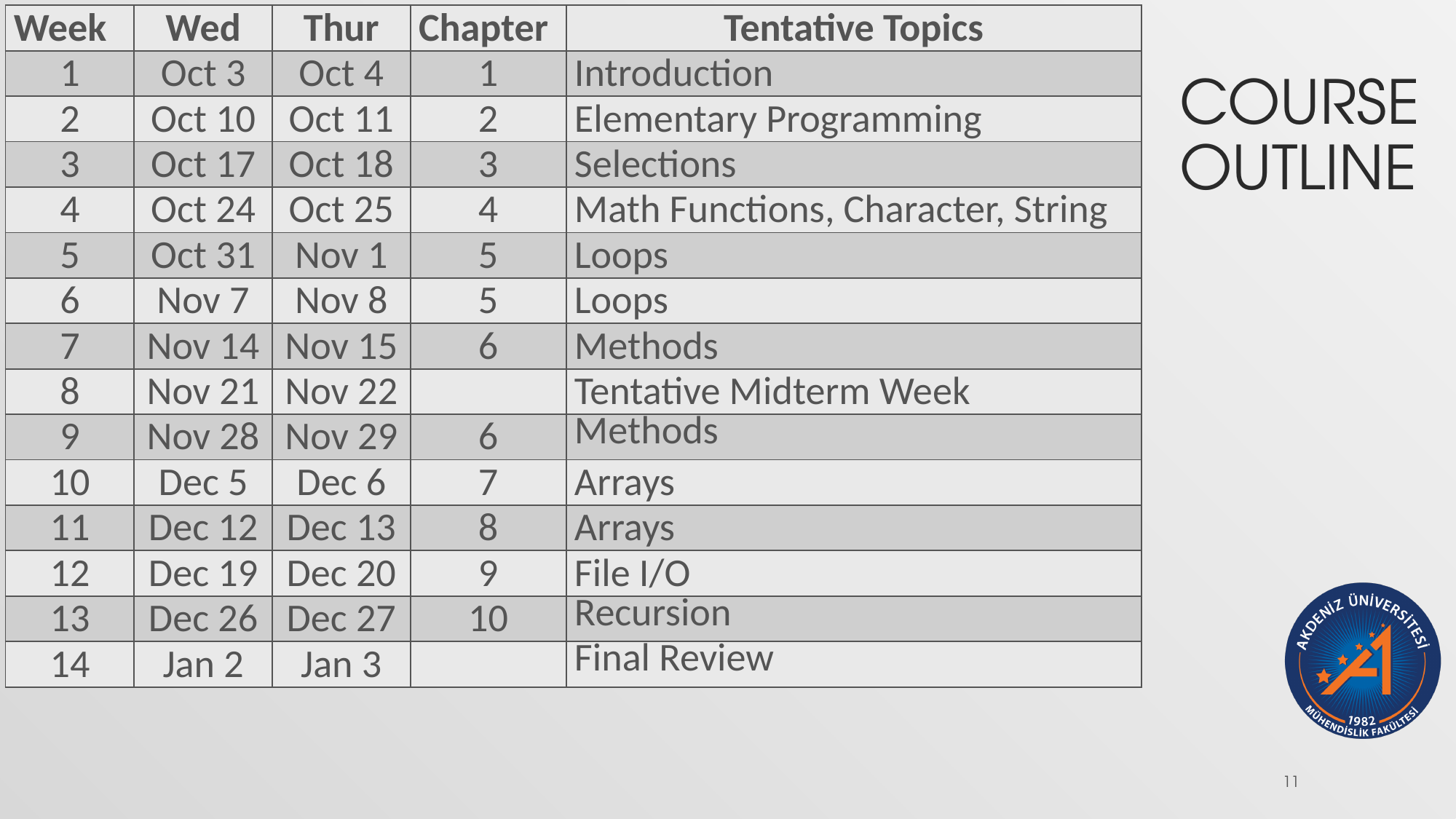

| Week | Wed | Thur | Chapter | Tentative Topics |
| --- | --- | --- | --- | --- |
| 1 | Oct 3 | Oct 4 | 1 | Introduction |
| 2 | Oct 10 | Oct 11 | 2 | Elementary Programming |
| 3 | Oct 17 | Oct 18 | 3 | Selections |
| 4 | Oct 24 | Oct 25 | 4 | Math Functions, Character, String |
| 5 | Oct 31 | Nov 1 | 5 | Loops |
| 6 | Nov 7 | Nov 8 | 5 | Loops |
| 7 | Nov 14 | Nov 15 | 6 | Methods |
| 8 | Nov 21 | Nov 22 |  | Tentative Midterm Week |
| 9 | Nov 28 | Nov 29 | 6 | Methods |
| 10 | Dec 5 | Dec 6 | 7 | Arrays |
| 11 | Dec 12 | Dec 13 | 8 | Arrays |
| 12 | Dec 19 | Dec 20 | 9 | File I/O |
| 13 | Dec 26 | Dec 27 | 10 | Recursion |
| 14 | Jan 2 | Jan 3 |  | Final Review |
# COURSE OUTLINE
11